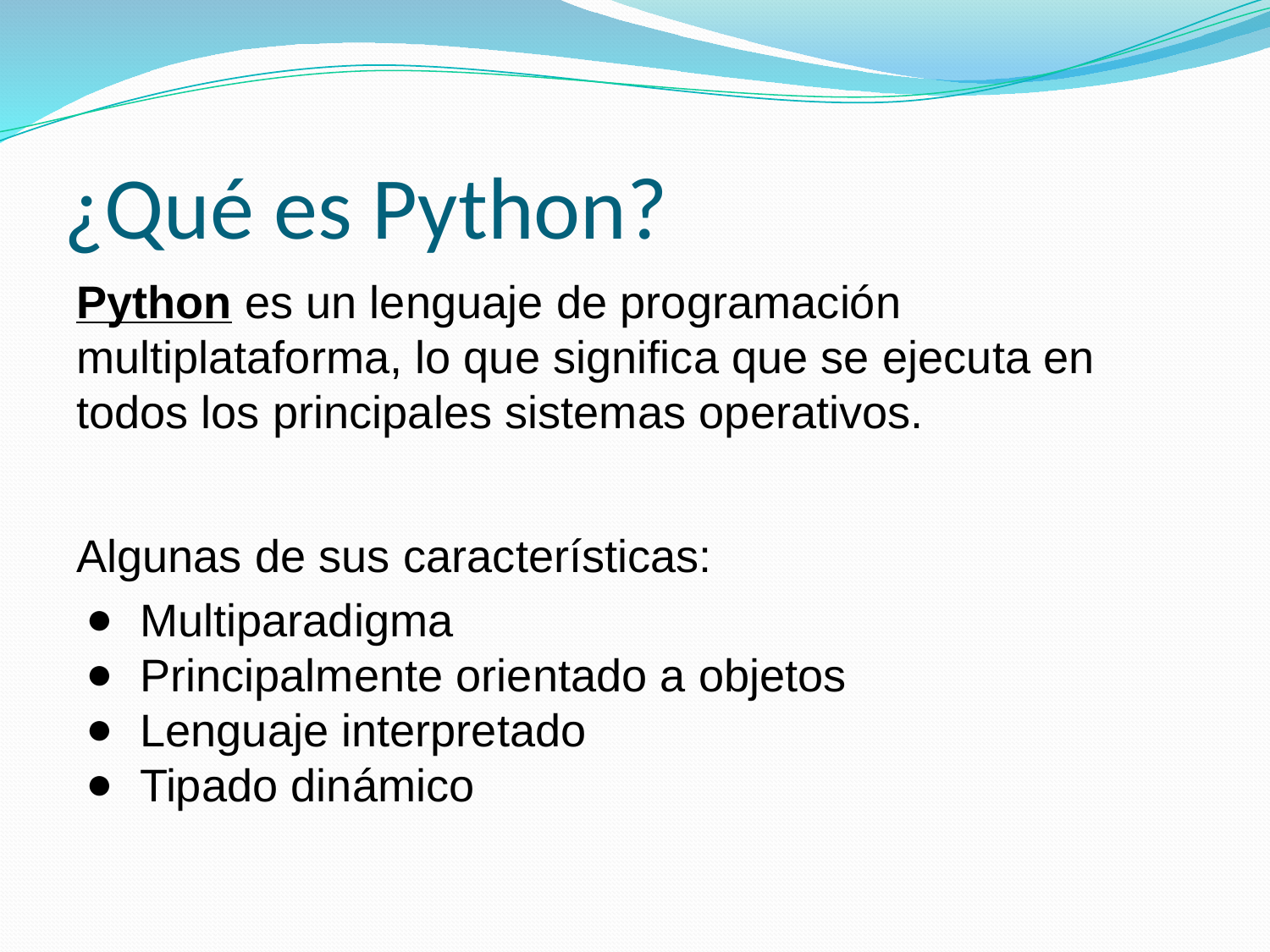

# ¿Qué es Python?
Python es un lenguaje de programación multiplataforma, lo que significa que se ejecuta en todos los principales sistemas operativos.

Algunas de sus características:
Multiparadigma
Principalmente orientado a objetos
Lenguaje interpretado
Tipado dinámico